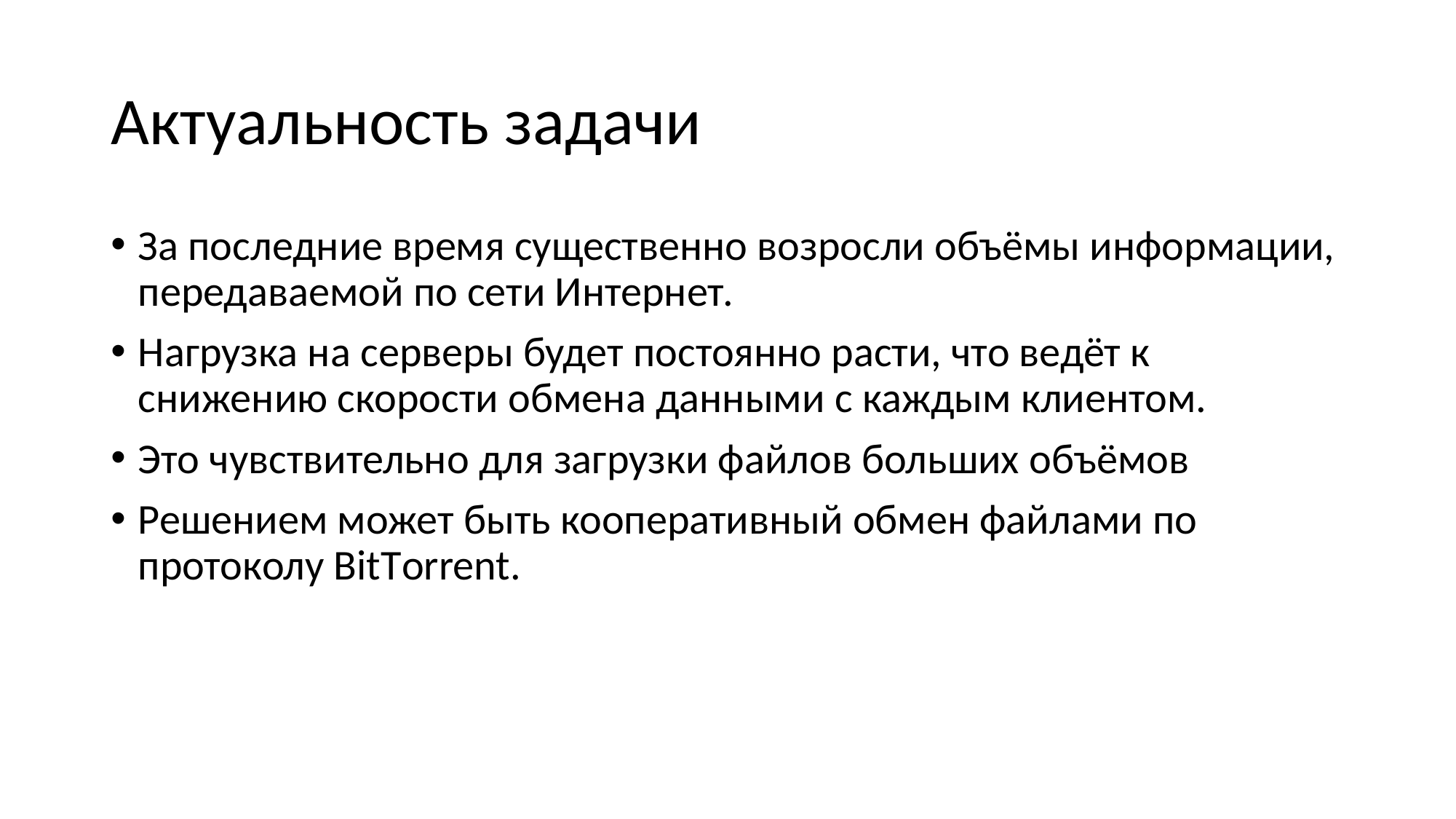

# Актуальность задачи
За последние время существенно возросли объёмы информации, передаваемой по сети Интернет.
Нагрузка на серверы будет постоянно расти, что ведёт к снижению скорости обмена данными с каждым клиентом.
Это чувствительно для загрузки файлов больших объёмов
Решением может быть кооперативный обмен файлами по протоколу BitTorrent.